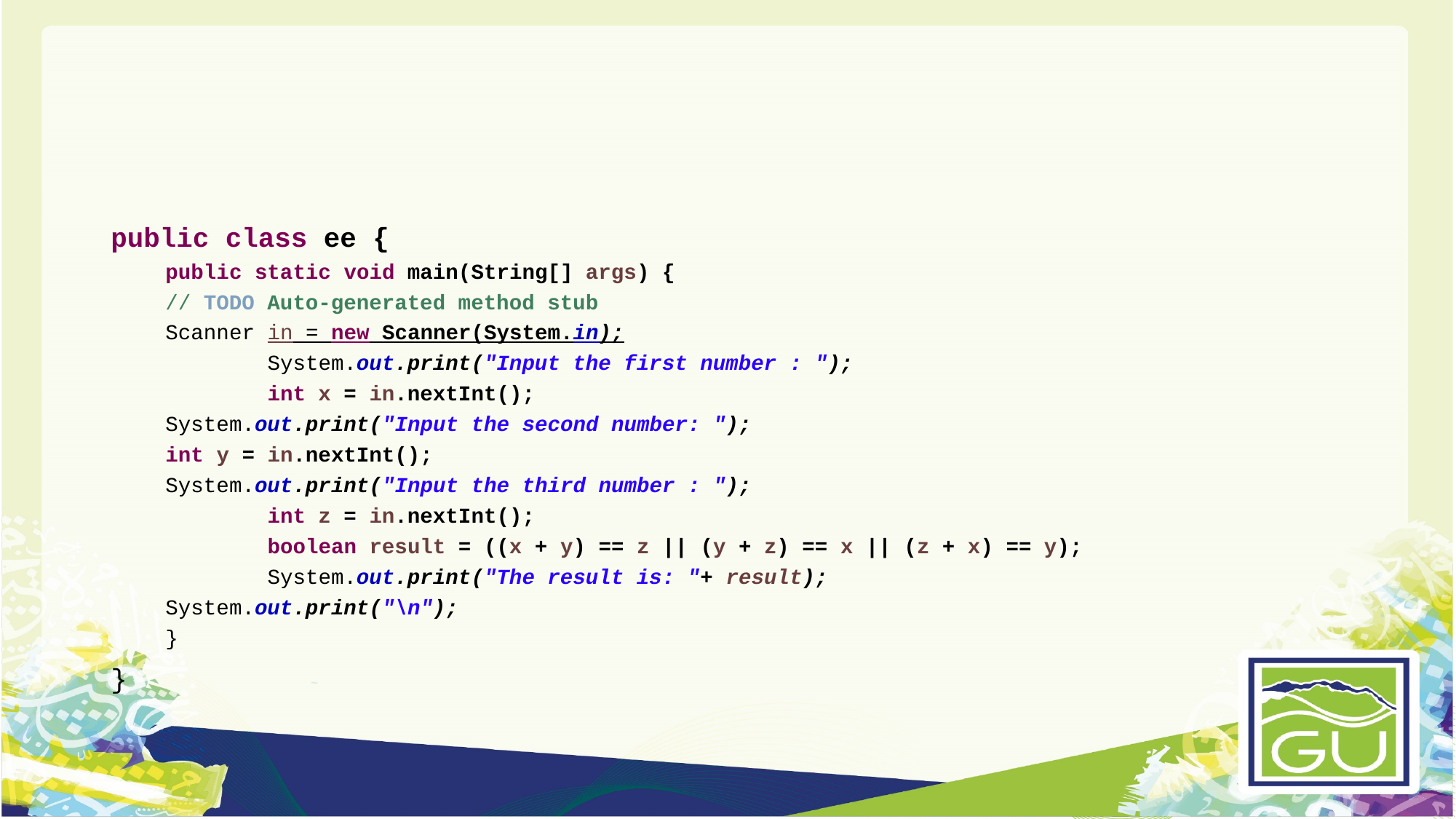

#
public class ee {
public static void main(String[] args) {
// TODO Auto-generated method stub
Scanner in = new Scanner(System.in);
        System.out.print("Input the first number : ");
        int x = in.nextInt();
System.out.print("Input the second number: ");
int y = in.nextInt();
System.out.print("Input the third number : ");
        int z = in.nextInt();
        boolean result = ((x + y) == z || (y + z) == x || (z + x) == y);
        System.out.print("The result is: "+ result);
System.out.print("\n");
}
}